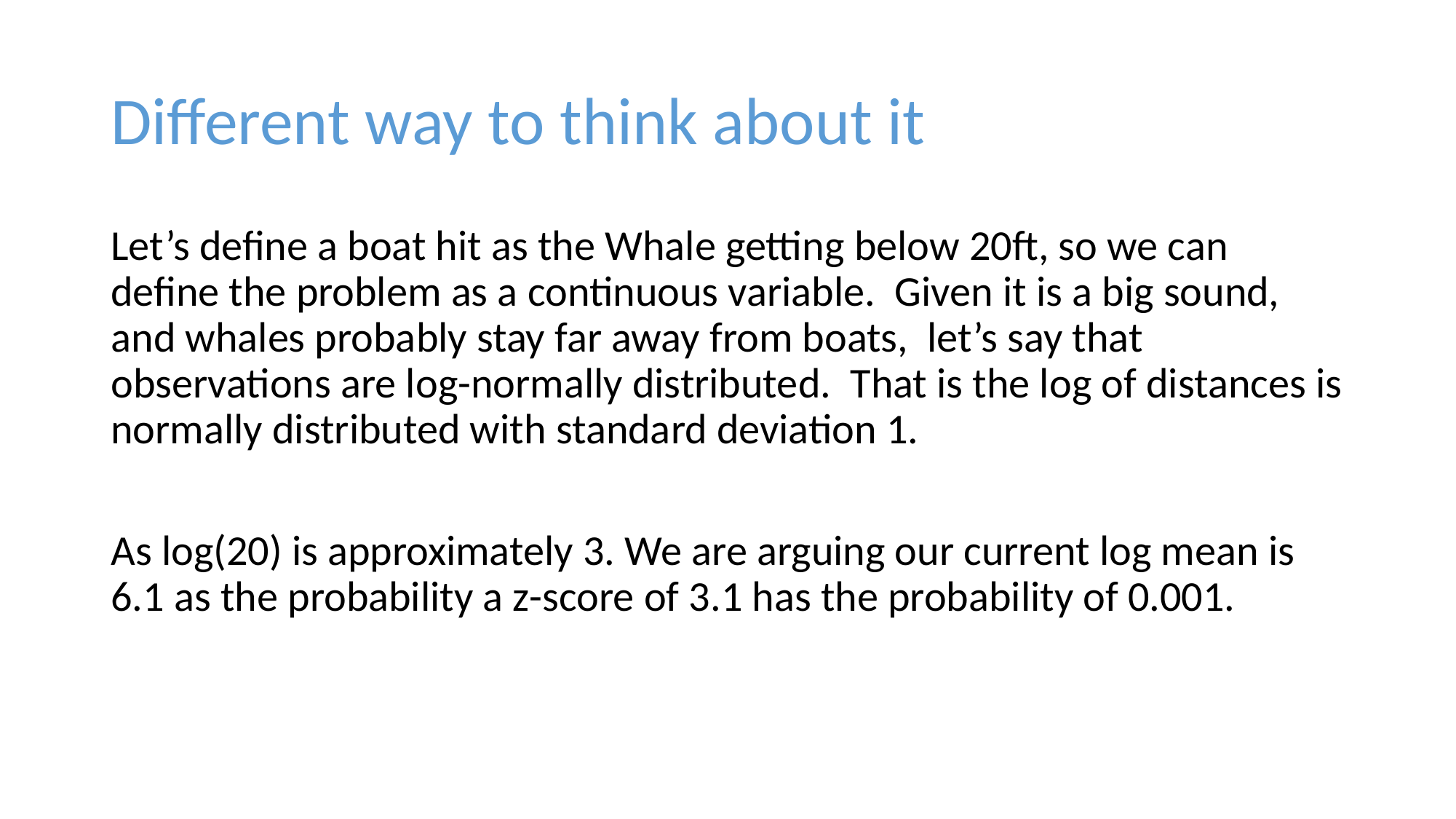

# Different way to think about it
Let’s define a boat hit as the Whale getting below 20ft, so we can define the problem as a continuous variable.  Given it is a big sound, and whales probably stay far away from boats,  let’s say that observations are log-normally distributed.  That is the log of distances is normally distributed with standard deviation 1.

As log(20) is approximately 3. We are arguing our current log mean is 6.1 as the probability a z-score of 3.1 has the probability of 0.001.